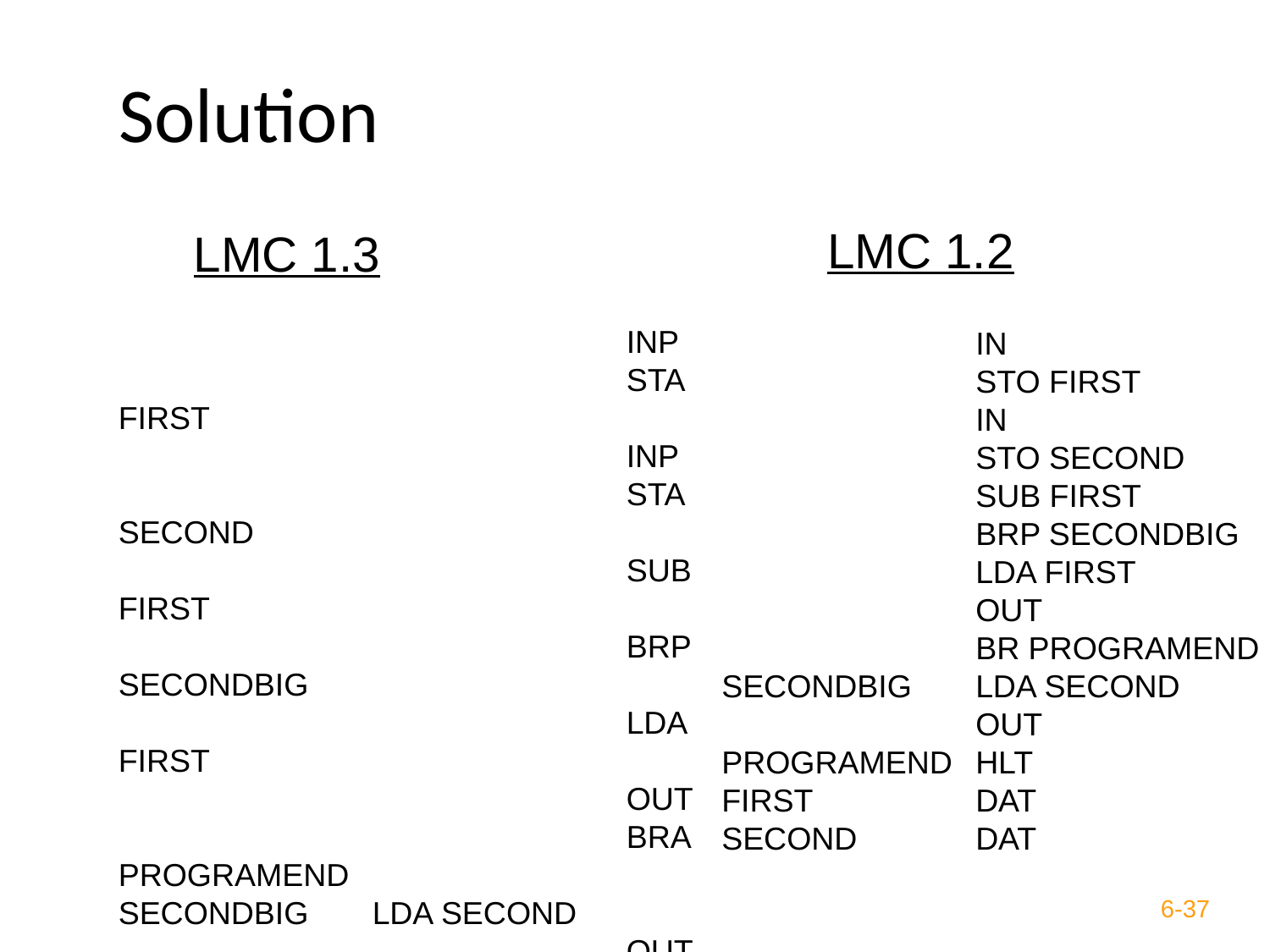

# Solution
LMC 1.2
LMC 1.3
				INP
				STA FIRST
				INP
				STA SECOND
				SUB FIRST
				BRP SECONDBIG
				LDA FIRST
				OUT
				BRA PROGRAMEND
SECONDBIG	LDA SECOND
				OUT
PROGRAMEND	HLT
FIRST			DAT
SECOND  		DAT
		IN
		STO FIRST
		IN
		STO SECOND
		SUB FIRST
		BRP SECONDBIG
		LDA FIRST
		OUT
		BR PROGRAMEND
SECONDBIG 	LDA SECOND
		OUT
PROGRAMEND 	HLT
FIRST		DAT
SECOND  	DAT
6-37